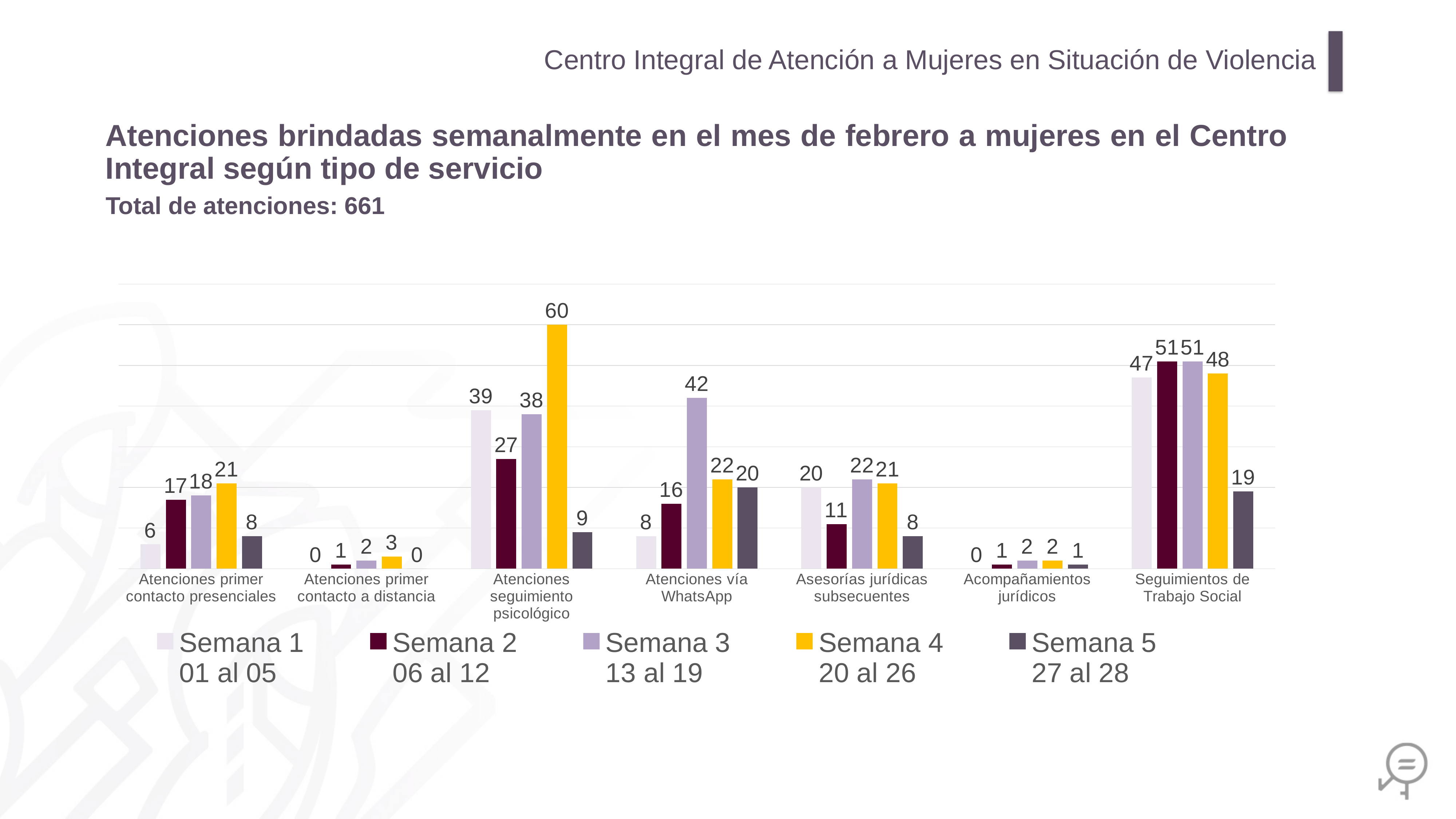

Centro Integral de Atención a Mujeres en Situación de Violencia
Atenciones brindadas semanalmente en el mes de febrero a mujeres en el Centro Integral según tipo de servicio
Total de atenciones: 661

### Chart

| Category | Semana 1
01 al 05 | Semana 2
06 al 12 | Semana 3
13 al 19 | Semana 4
20 al 26 | Semana 5
27 al 28 |
|---|---|---|---|---|---|
| Atenciones primer contacto presenciales | 6.0 | 17.0 | 18.0 | 21.0 | 8.0 |
| Atenciones primer contacto a distancia | 0.0 | 1.0 | 2.0 | 3.0 | 0.0 |
| Atenciones seguimiento psicológico | 39.0 | 27.0 | 38.0 | 60.0 | 9.0 |
| Atenciones vía WhatsApp | 8.0 | 16.0 | 42.0 | 22.0 | 20.0 |
| Asesorías jurídicas subsecuentes | 20.0 | 11.0 | 22.0 | 21.0 | 8.0 |
| Acompañamientos jurídicos | 0.0 | 1.0 | 2.0 | 2.0 | 1.0 |
| Seguimientos de Trabajo Social | 47.0 | 51.0 | 51.0 | 48.0 | 19.0 |